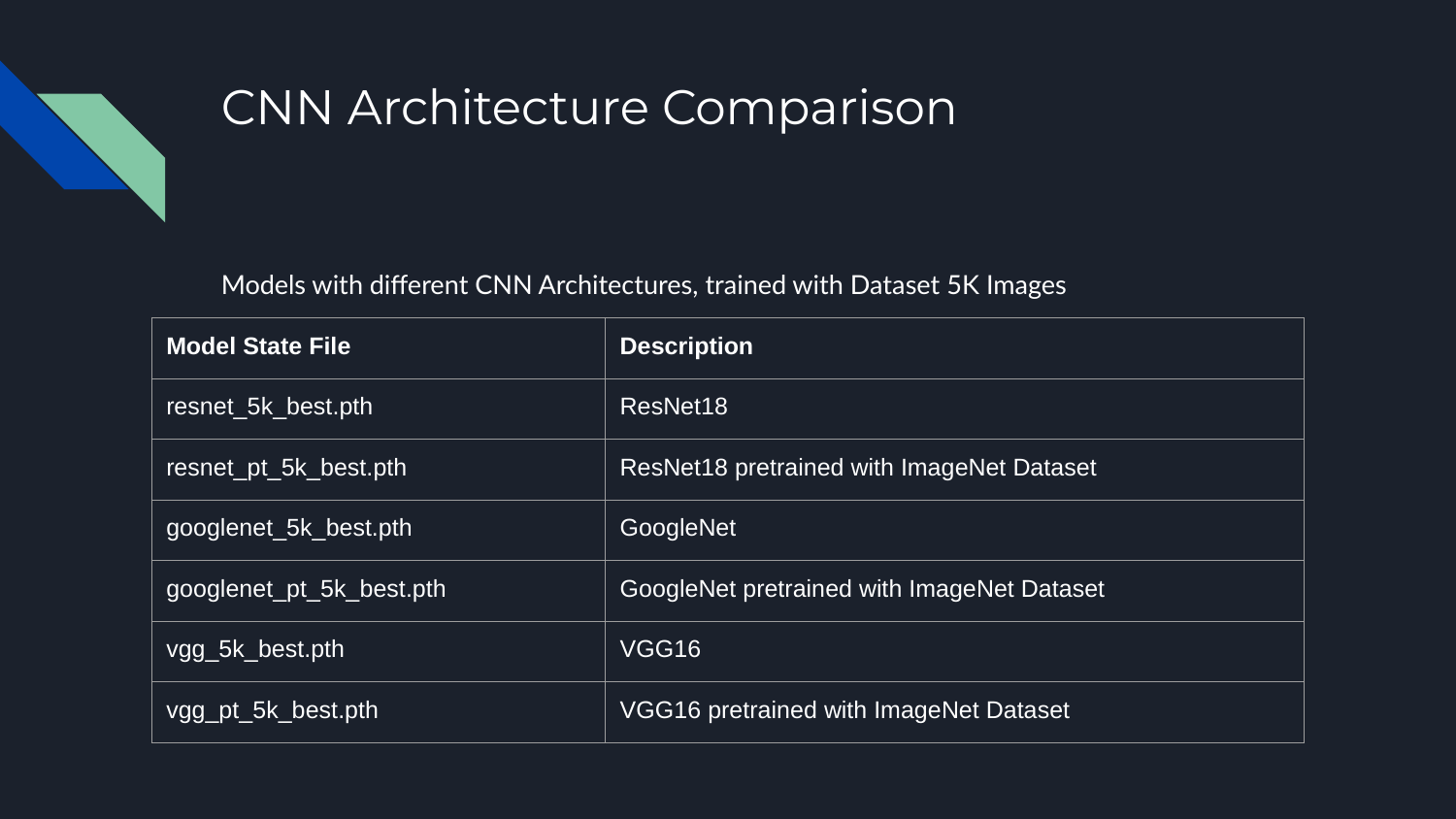

# CNN Architecture Comparison
Models with different CNN Architectures, trained with Dataset 5K Images
| Model State File | Description |
| --- | --- |
| resnet\_5k\_best.pth | ResNet18 |
| resnet\_pt\_5k\_best.pth | ResNet18 pretrained with ImageNet Dataset |
| googlenet\_5k\_best.pth | GoogleNet |
| googlenet\_pt\_5k\_best.pth | GoogleNet pretrained with ImageNet Dataset |
| vgg\_5k\_best.pth | VGG16 |
| vgg\_pt\_5k\_best.pth | VGG16 pretrained with ImageNet Dataset |